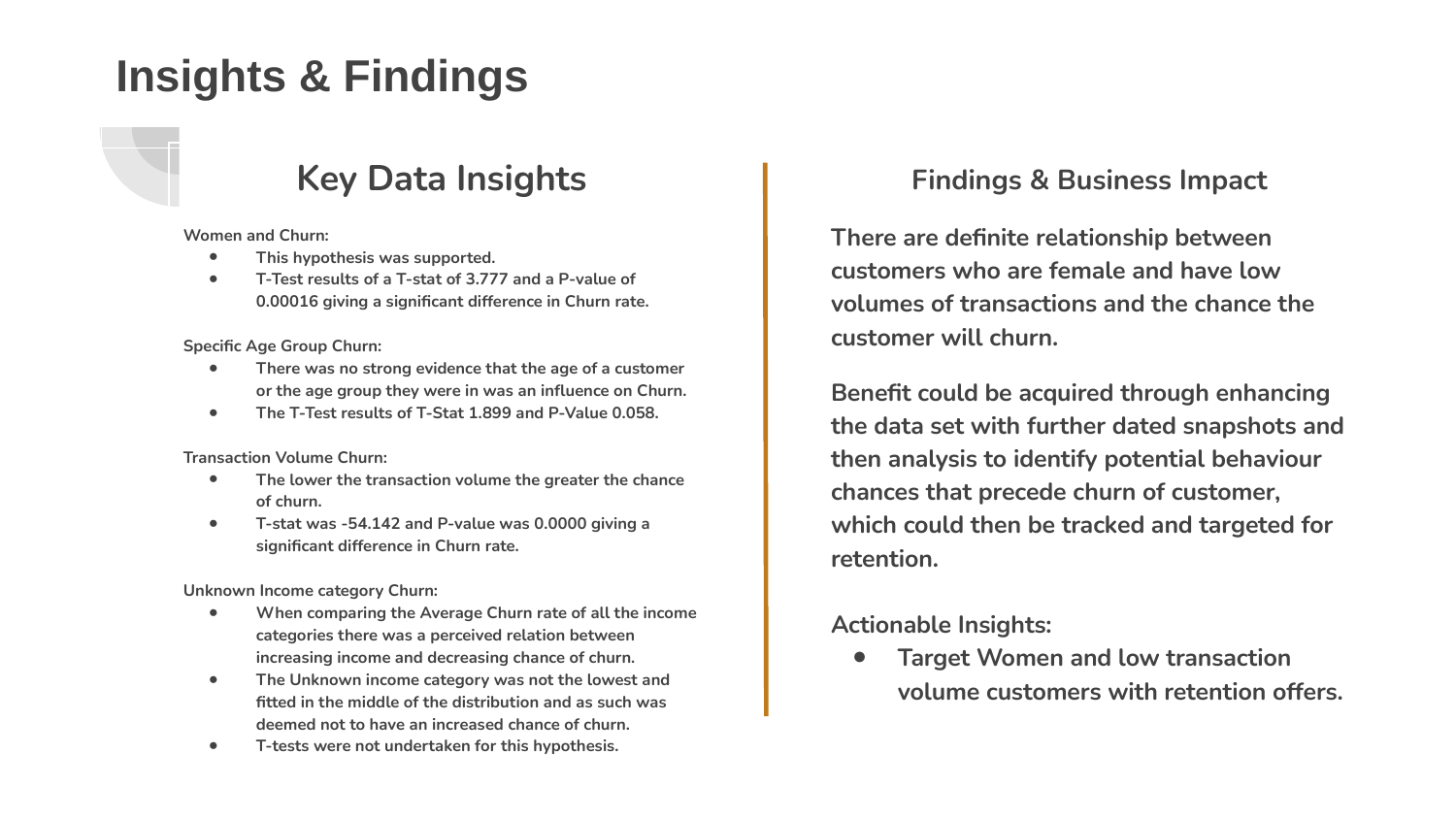

# Insights & Findings
Key Data Insights
Women and Churn:
This hypothesis was supported.
T-Test results of a T-stat of 3.777 and a P-value of 0.00016 giving a significant difference in Churn rate.

Specific Age Group Churn:
There was no strong evidence that the age of a customer or the age group they were in was an influence on Churn.
The T-Test results of T-Stat 1.899 and P-Value 0.058.

Transaction Volume Churn:
The lower the transaction volume the greater the chance of churn.
T-stat was -54.142 and P-value was 0.0000 giving a significant difference in Churn rate.

Unknown Income category Churn:
When comparing the Average Churn rate of all the income categories there was a perceived relation between increasing income and decreasing chance of churn.
The Unknown income category was not the lowest and fitted in the middle of the distribution and as such was deemed not to have an increased chance of churn.
T-tests were not undertaken for this hypothesis.
Findings & Business Impact
There are definite relationship between customers who are female and have low volumes of transactions and the chance the customer will churn.
Benefit could be acquired through enhancing the data set with further dated snapshots and then analysis to identify potential behaviour chances that precede churn of customer, which could then be tracked and targeted for retention.

Actionable Insights:
Target Women and low transaction volume customers with retention offers.